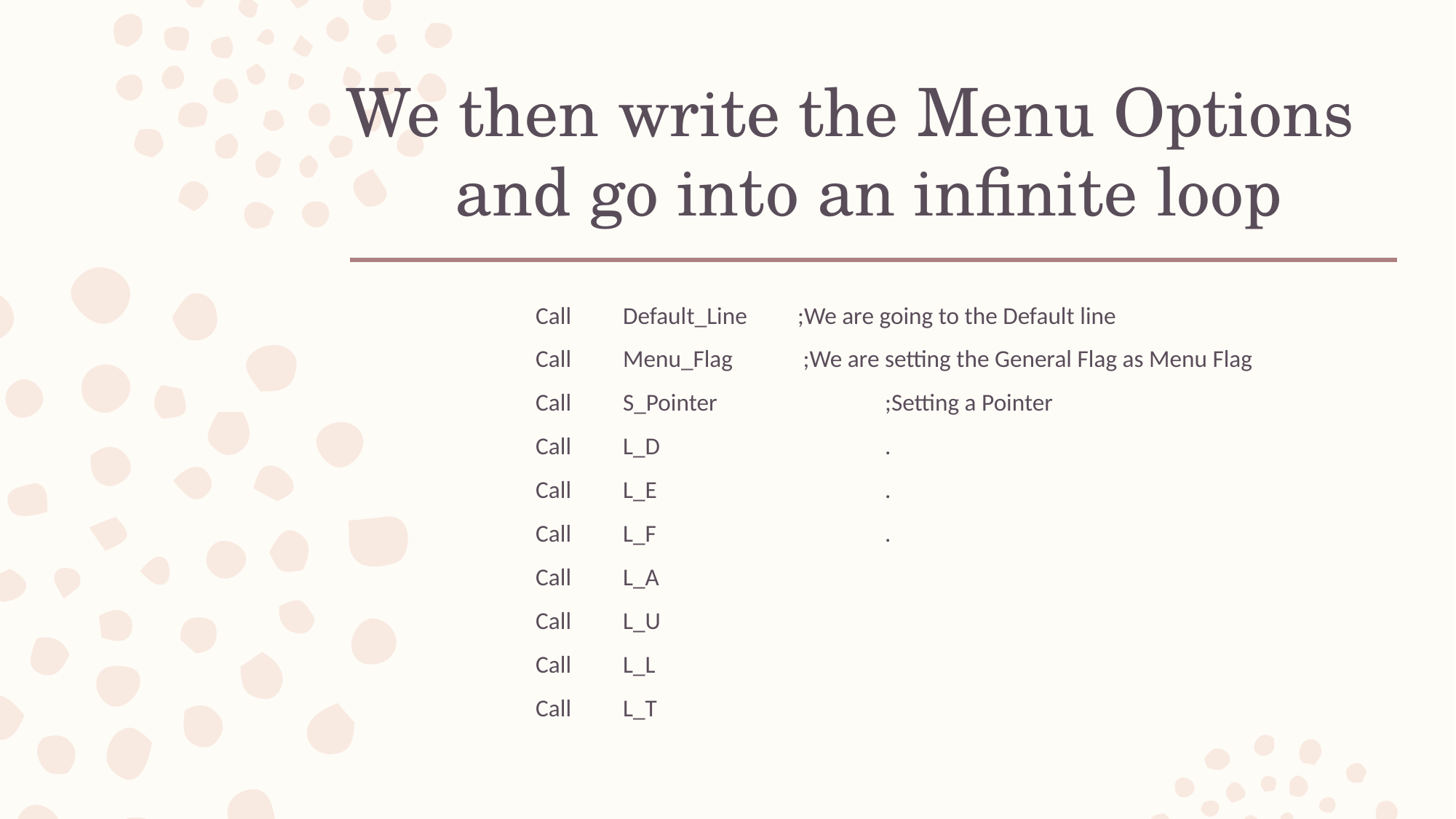

# We then write the Menu Options and go into an infinite loop
		Call	Default_Line	;We are going to the Default line
		Call	Menu_Flag	 ;We are setting the General Flag as Menu Flag
		Call	S_Pointer		;Setting a Pointer
		Call	L_D			.
		Call	L_E			.
		Call	L_F			.
		Call	L_A
		Call	L_U
		Call	L_L
		Call	L_T